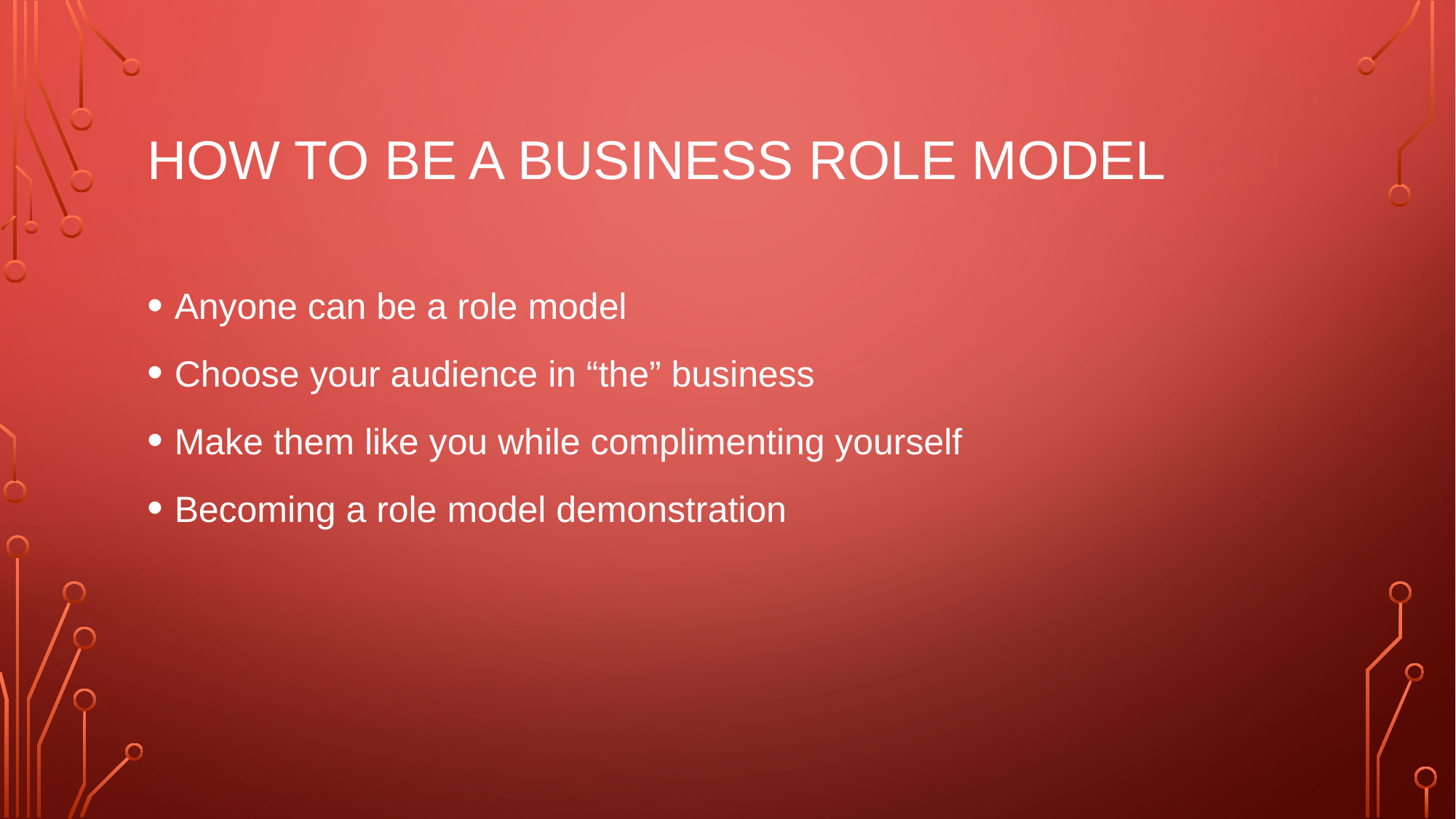

# How to be a business role model
Anyone can be a role model
Choose your audience in “the” business
Make them like you while complimenting yourself
Becoming a role model demonstration